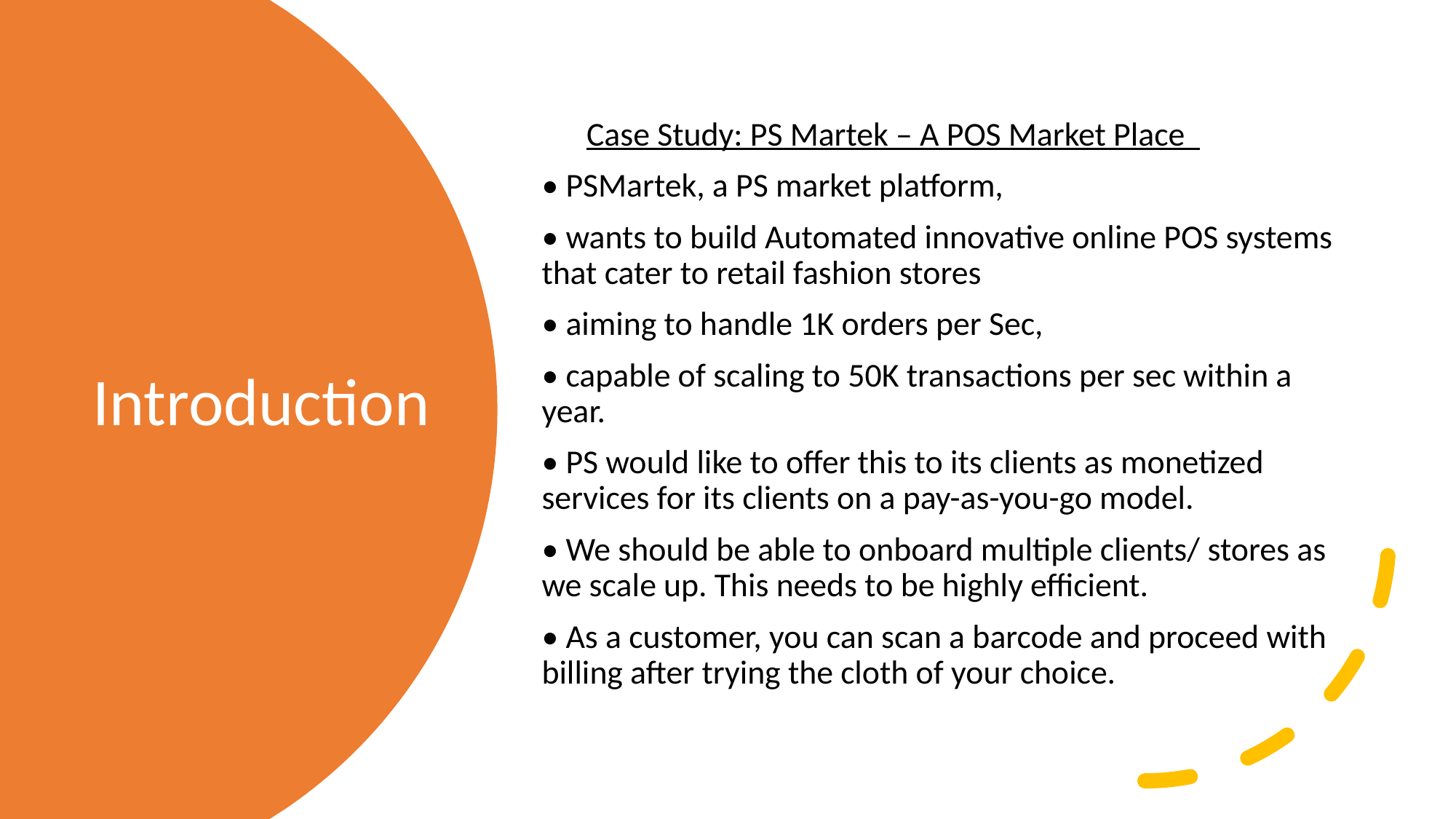

Case Study: PS Martek – A POS Market Place
• PSMartek, a PS market platform,
• wants to build Automated innovative online POS systems that cater to retail fashion stores
• aiming to handle 1K orders per Sec,
• capable of scaling to 50K transactions per sec within a year.
• PS would like to offer this to its clients as monetized services for its clients on a pay-as-you-go model.
• We should be able to onboard multiple clients/ stores as we scale up. This needs to be highly efficient.
• As a customer, you can scan a barcode and proceed with billing after trying the cloth of your choice.
# Introduction